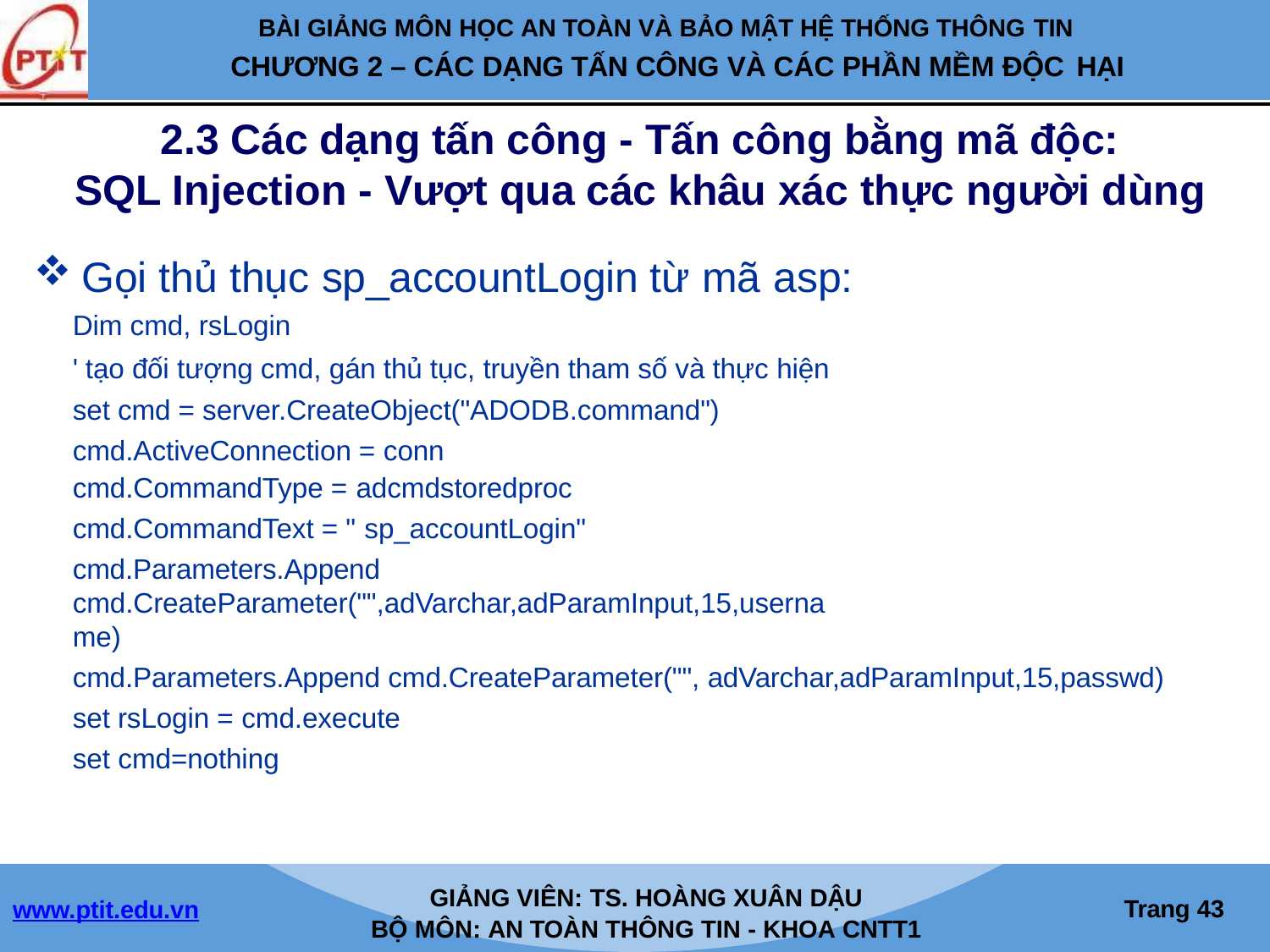

BÀI GIẢNG MÔN HỌC AN TOÀN VÀ BẢO MẬT HỆ THỐNG THÔNG TIN
CHƯƠNG 2 – CÁC DẠNG TẤN CÔNG VÀ CÁC PHẦN MỀM ĐỘC HẠI

2.3 Các dạng tấn công - Tấn công bằng mã độc:
SQL Injection - Vượt qua các khâu xác thực người dùng
Gọi thủ thục sp_accountLogin từ mã asp:
Dim cmd, rsLogin
' tạo đối tượng cmd, gán thủ tục, truyền tham số và thực hiện  set cmd = server.CreateObject("ADODB.command")  cmd.ActiveConnection = conn
cmd.CommandType = adcmdstoredproc
cmd.CommandText = " sp_accountLogin"
cmd.Parameters.Append cmd.CreateParameter("",adVarchar,adParamInput,15,username)
cmd.Parameters.Append cmd.CreateParameter("", adVarchar,adParamInput,15,passwd)  set rsLogin = cmd.execute
set cmd=nothing
GIẢNG VIÊN: TS. HOÀNG XUÂN DẬU
BỘ MÔN: AN TOÀN THÔNG TIN - KHOA CNTT1
Trang 43
www.ptit.edu.vn